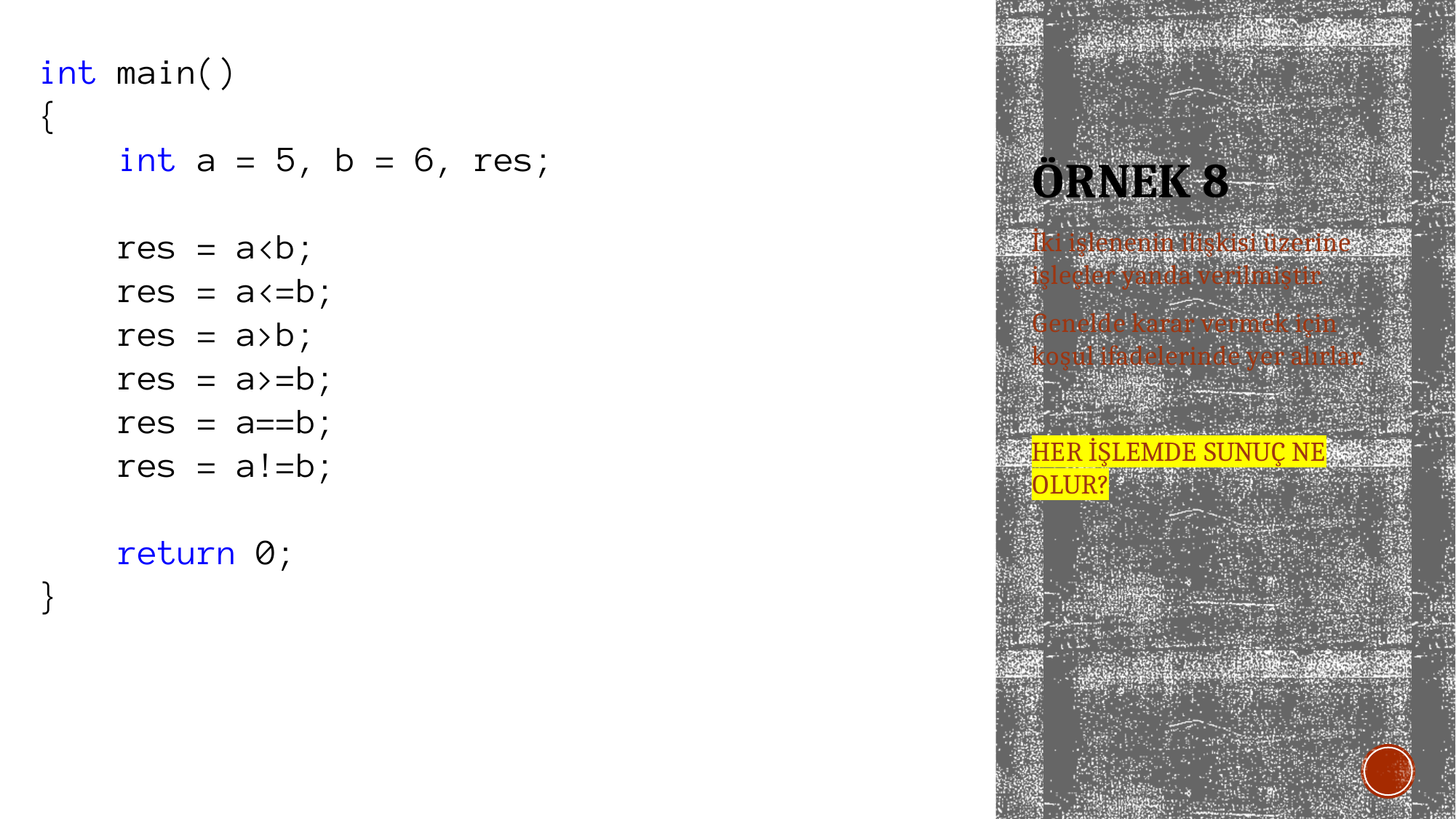

int main()
{
    int a = 5, b = 6, res;

    res = a<b;
    res = a<=b;
    res = a>b;
    res = a>=b;
    res = a==b;
    res = a!=b;

    return 0;
}
# ÖRNEK 8
İki işlenenin ilişkisi üzerine işleçler yanda verilmiştir.
Genelde karar vermek için koşul ifadelerinde yer alırlar.

HER İŞLEMDE SUNUÇ NE OLUR?